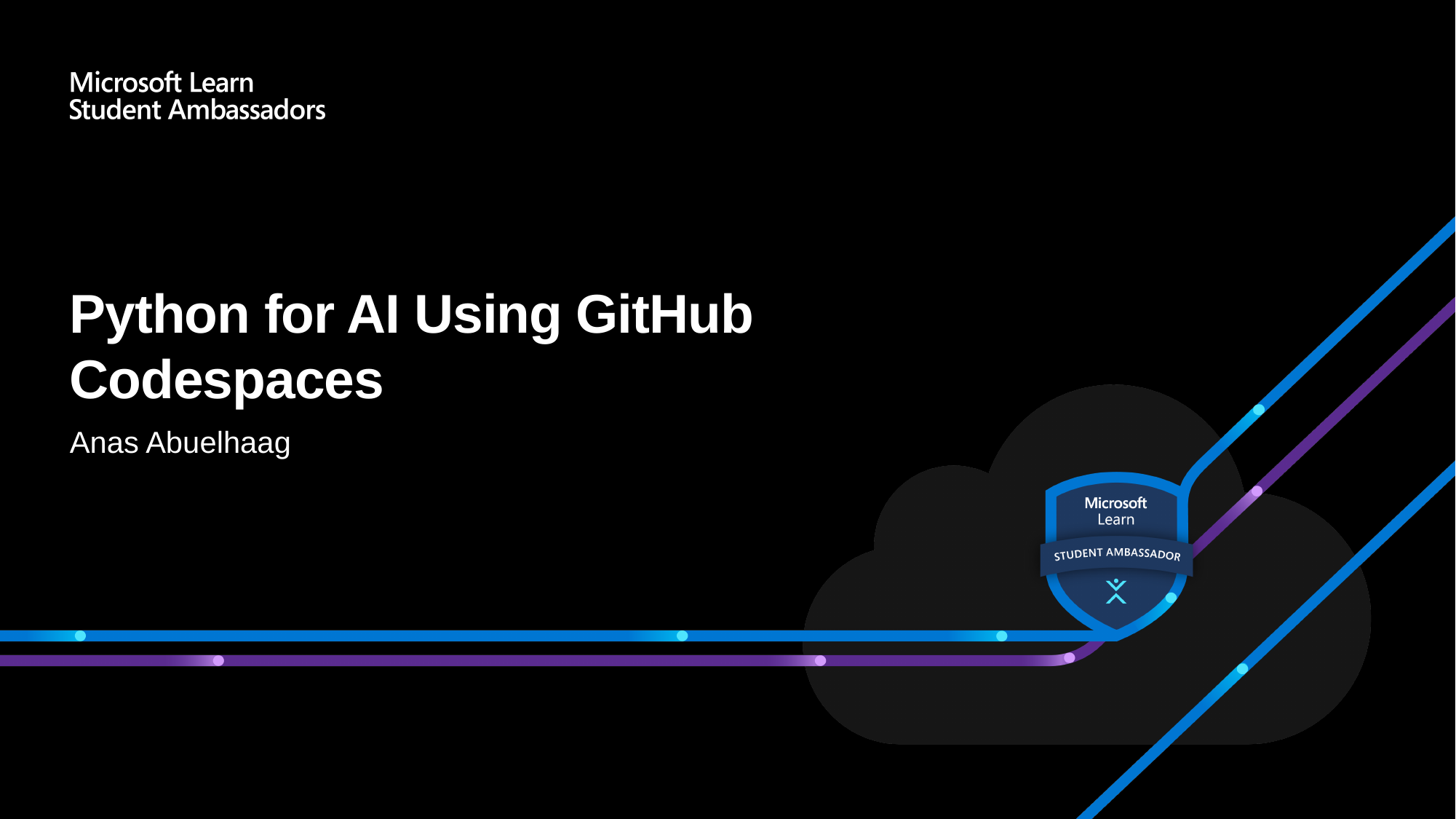

# Python for AI Using GitHub Codespaces
Anas Abuelhaag